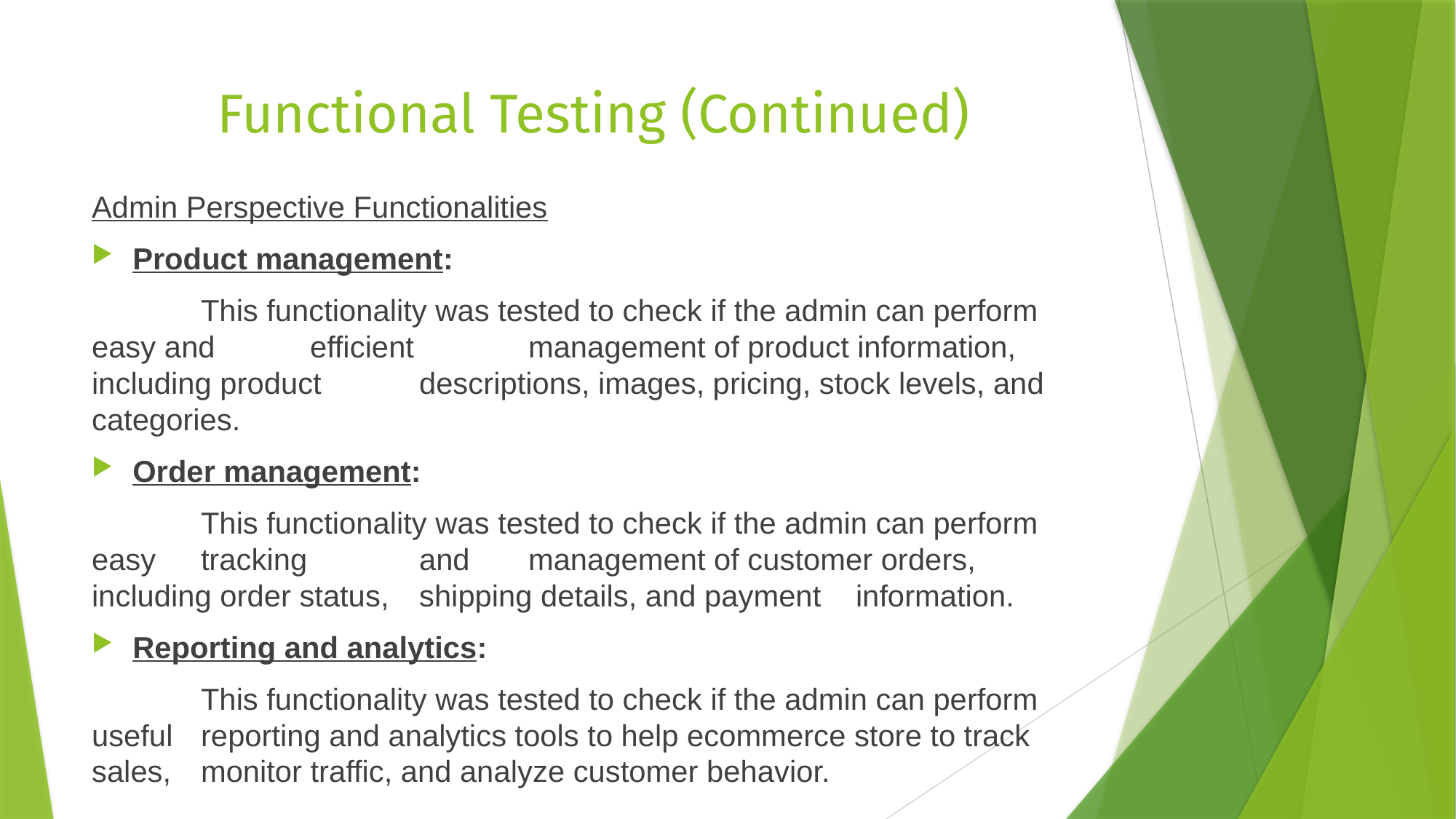

# Functional Testing (Continued)
Admin Perspective Functionalities
Product management:
	This functionality was tested to check if the admin can perform easy and 	efficient 	management of product information, including product 	descriptions, images, pricing, stock levels, and categories.
Order management:
	This functionality was tested to check if the admin can perform easy 	tracking 	and 	management of customer orders, including order status, 	shipping details, and payment 	information.
Reporting and analytics:
	This functionality was tested to check if the admin can perform useful 	reporting and analytics tools to help ecommerce store to track sales, 	monitor traffic, and analyze customer behavior.